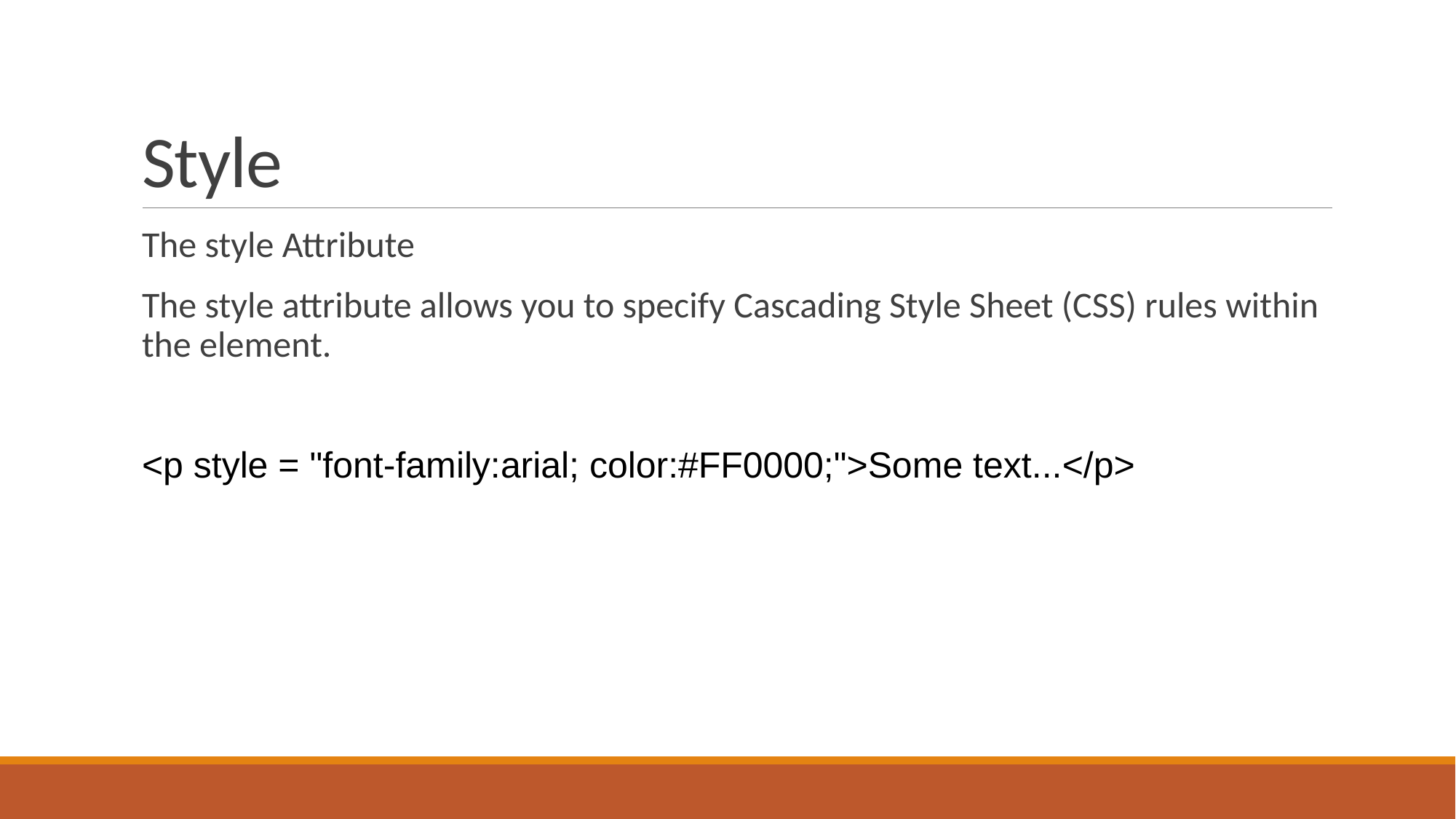

# Style
The style Attribute
The style attribute allows you to specify Cascading Style Sheet (CSS) rules within the element.

<p style = "font-family:arial; color:#FF0000;">Some text...</p>